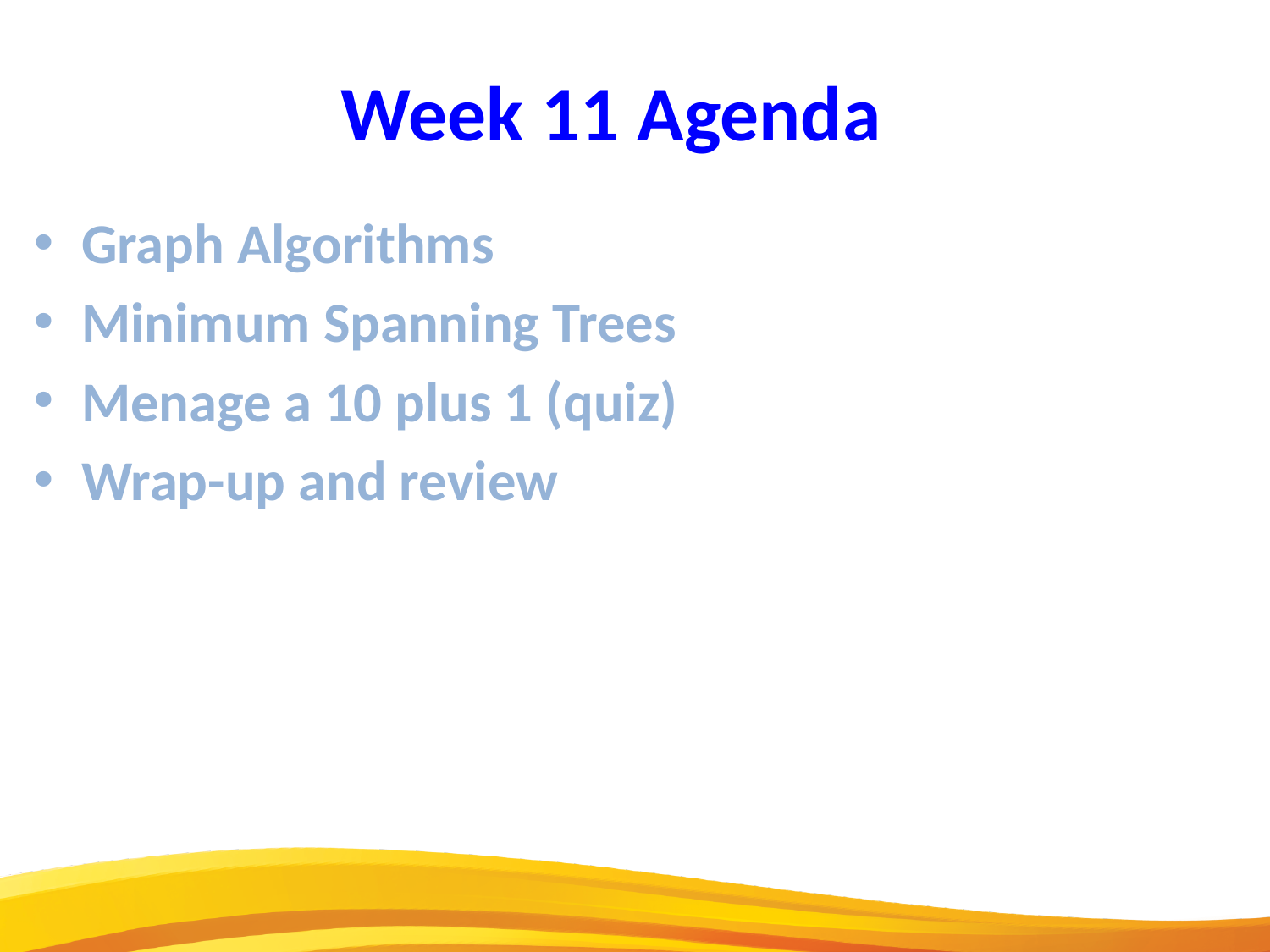

Week 11 Agenda
Graph Algorithms
Minimum Spanning Trees
Menage a 10 plus 1 (quiz)
Wrap-up and review
2